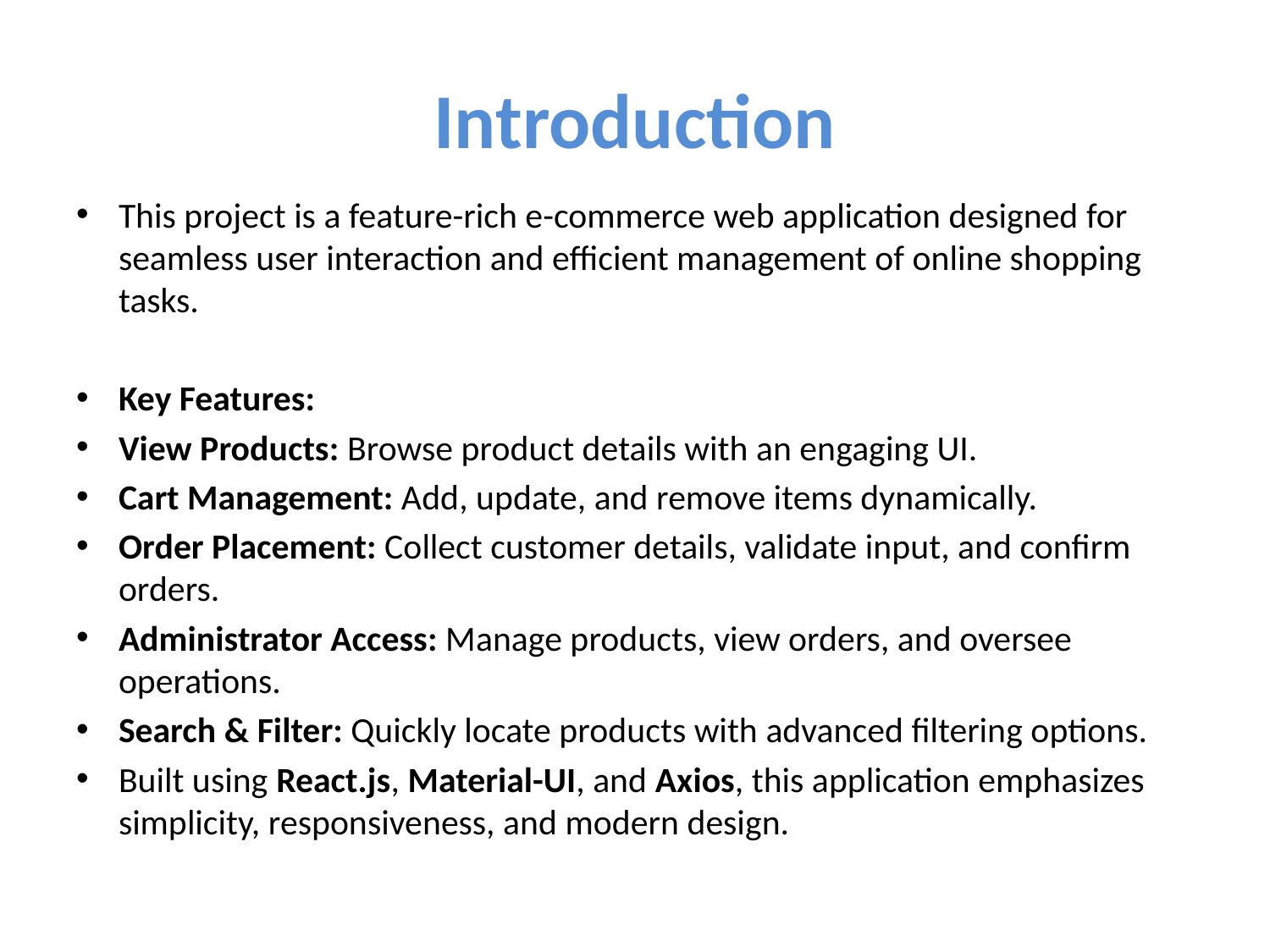

# Introduction
This project is a feature-rich e-commerce web application designed for seamless user interaction and efficient management of online shopping tasks.

Key Features:
View Products: Browse product details with an engaging UI.
Cart Management: Add, update, and remove items dynamically.
Order Placement: Collect customer details, validate input, and confirm orders.
Administrator Access: Manage products, view orders, and oversee operations.
Search & Filter: Quickly locate products with advanced filtering options.
Built using React.js, Material-UI, and Axios, this application emphasizes simplicity, responsiveness, and modern design.